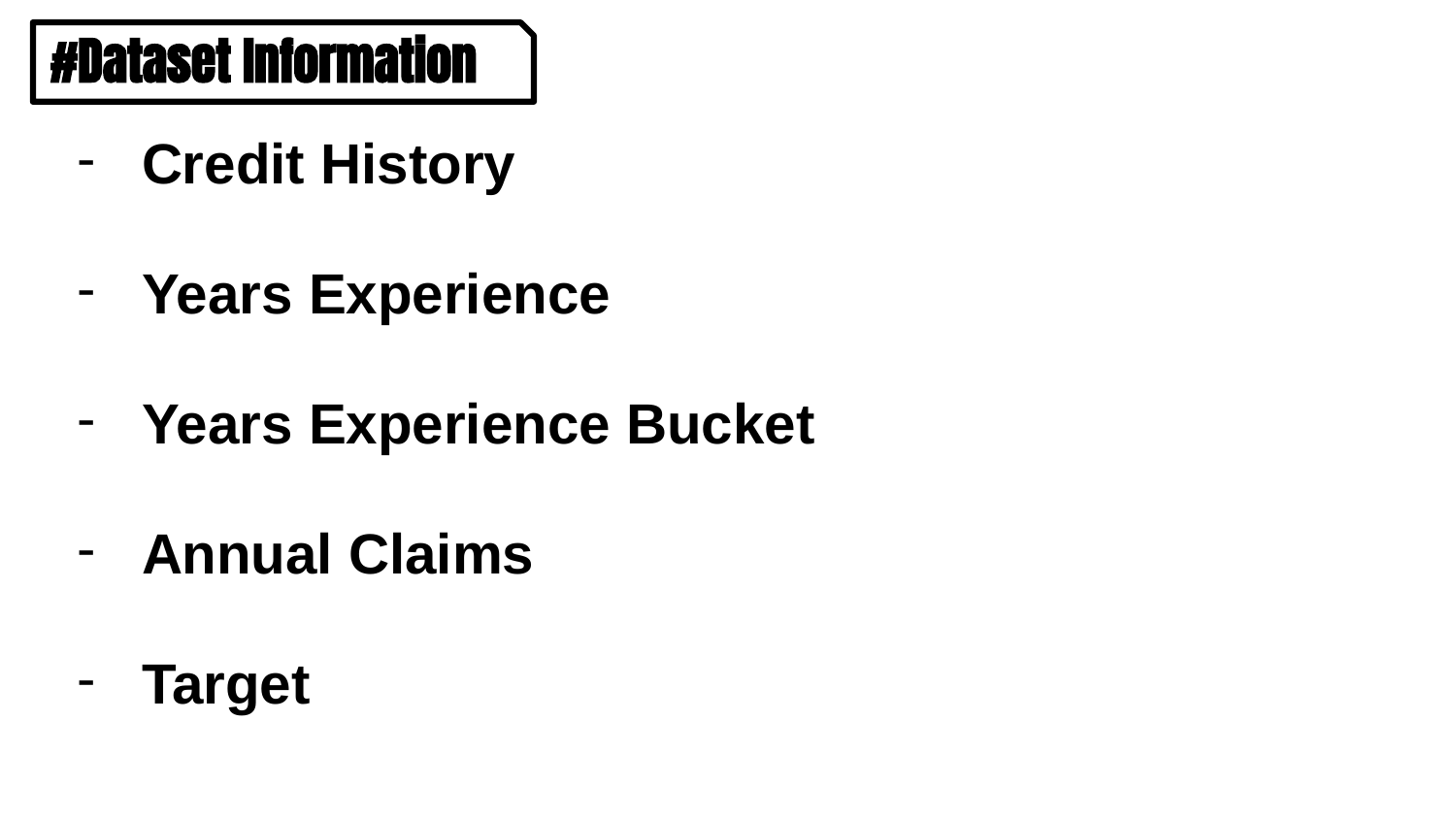

#Dataset Information

Credit History

Years Experience

Years Experience Bucket

Annual Claims

Target